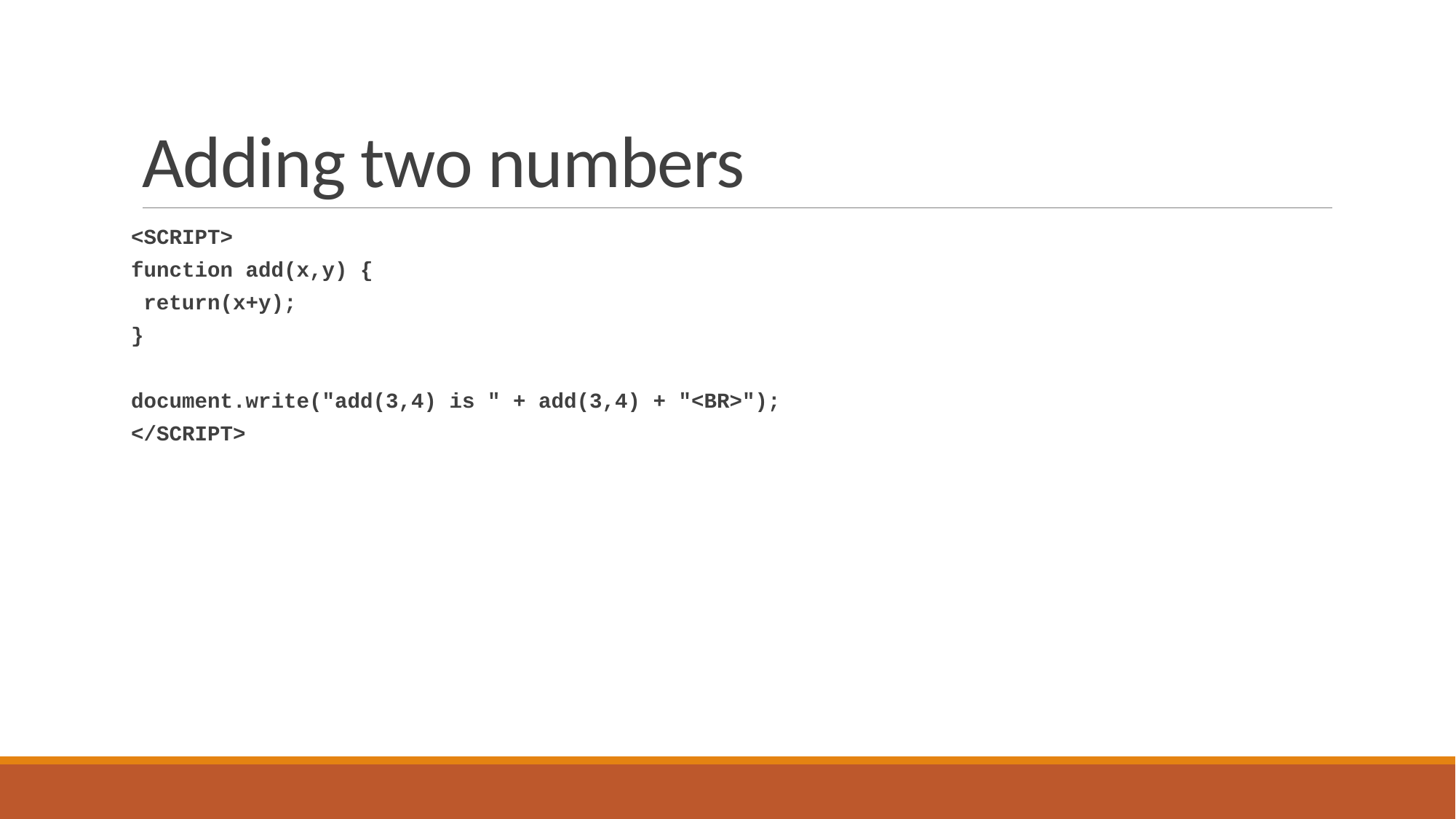

# Adding two numbers
<SCRIPT>
function add(x,y) {
 return(x+y);
}

document.write("add(3,4) is " + add(3,4) + "<BR>");
</SCRIPT>